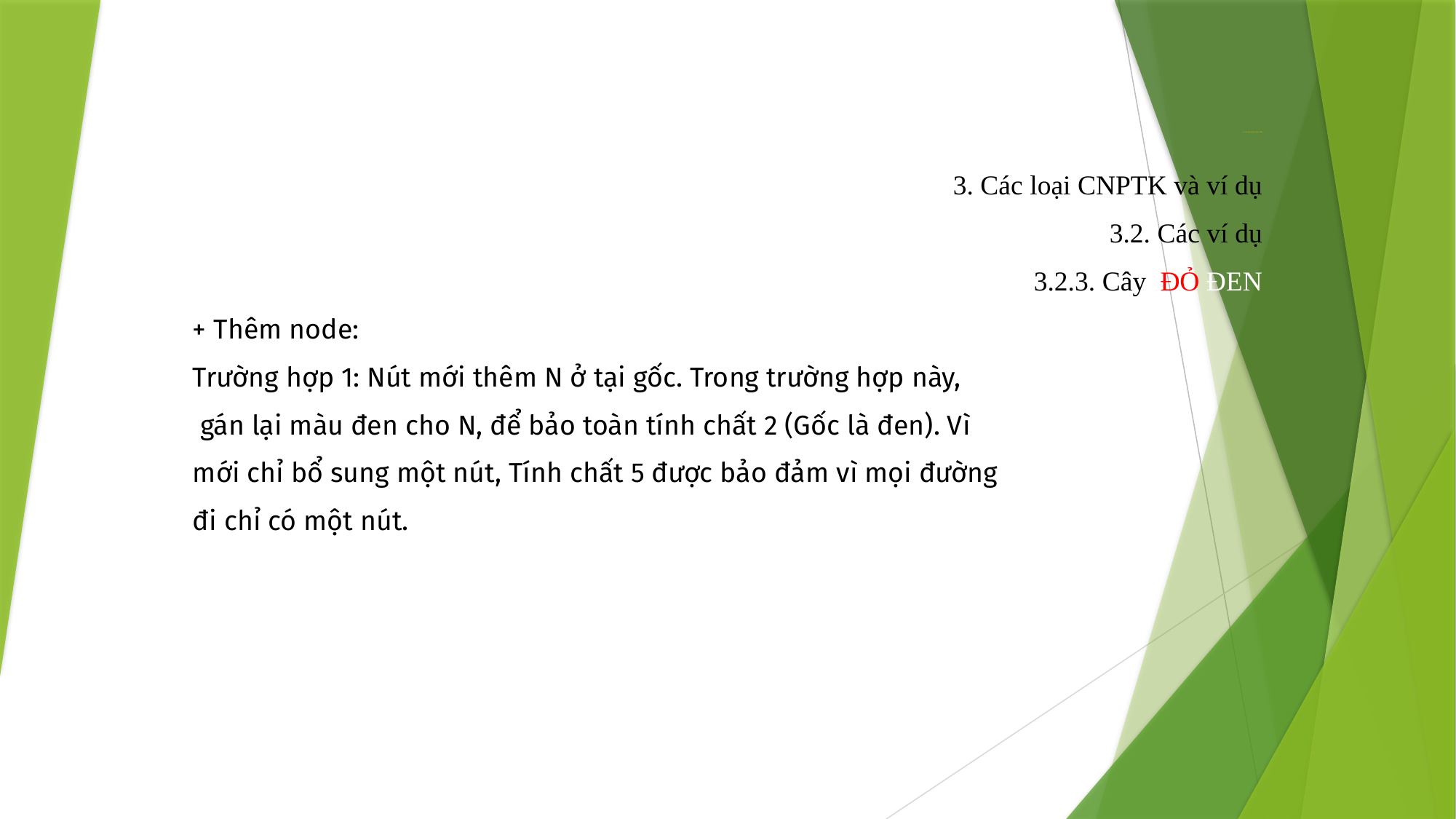

# II. CÂY NHỊ PHÂN TÌM KIẾM
	3. Các loại CNPTK và ví dụ
	    3.2. Các ví dụ
		3.2.3. Cây  ĐỎ ĐEN
+ Thêm node:
Trường hợp 1: Nút mới thêm N ở tại gốc. Trong trường hợp này,
 gán lại màu đen cho N, để bảo toàn tính chất 2 (Gốc là đen). Vì
mới chỉ bổ sung một nút, Tính chất 5 được bảo đảm vì mọi đường
đi chỉ có một nút.